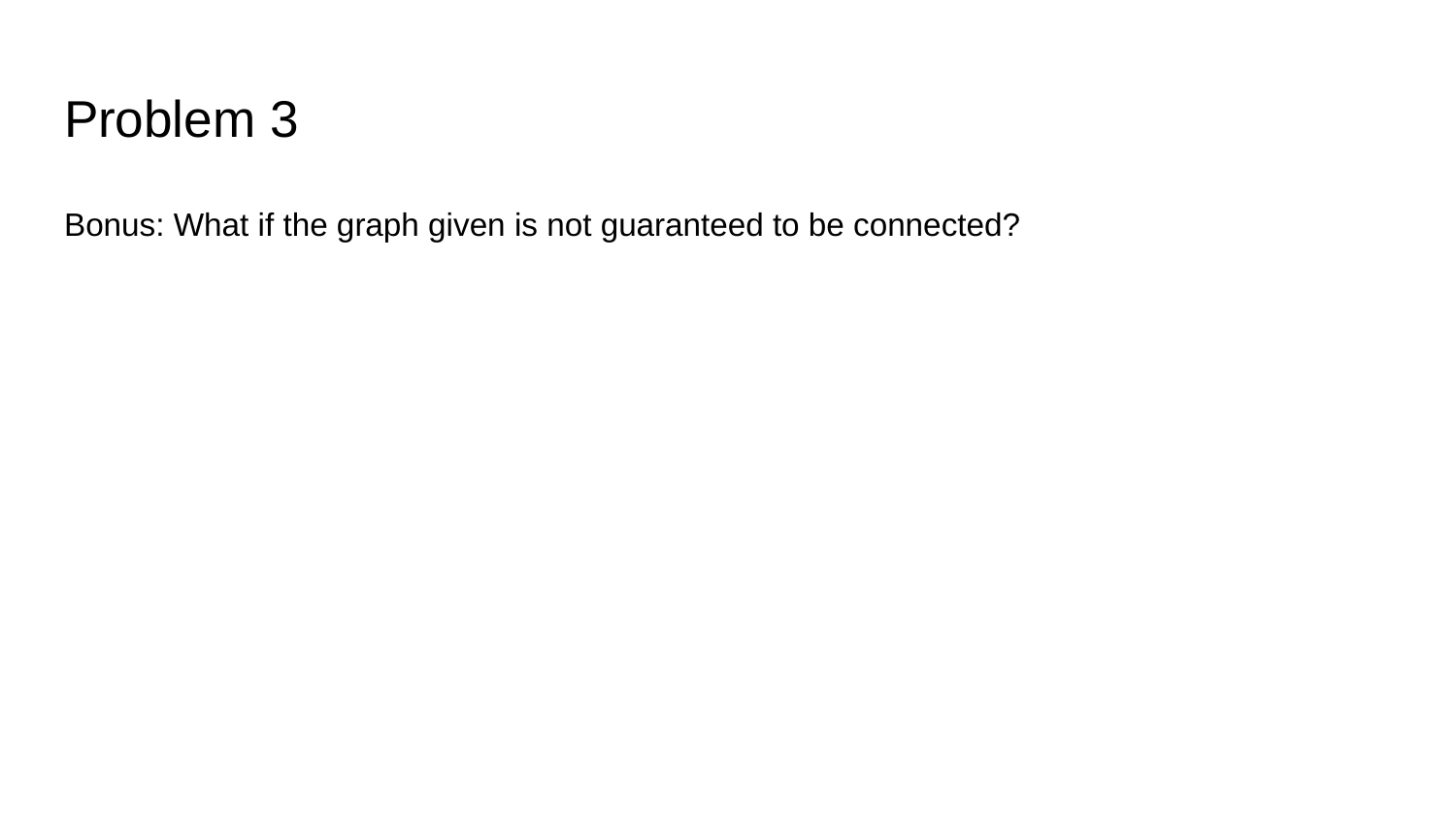

# Problem 3
Bonus: What if the graph given is not guaranteed to be connected?